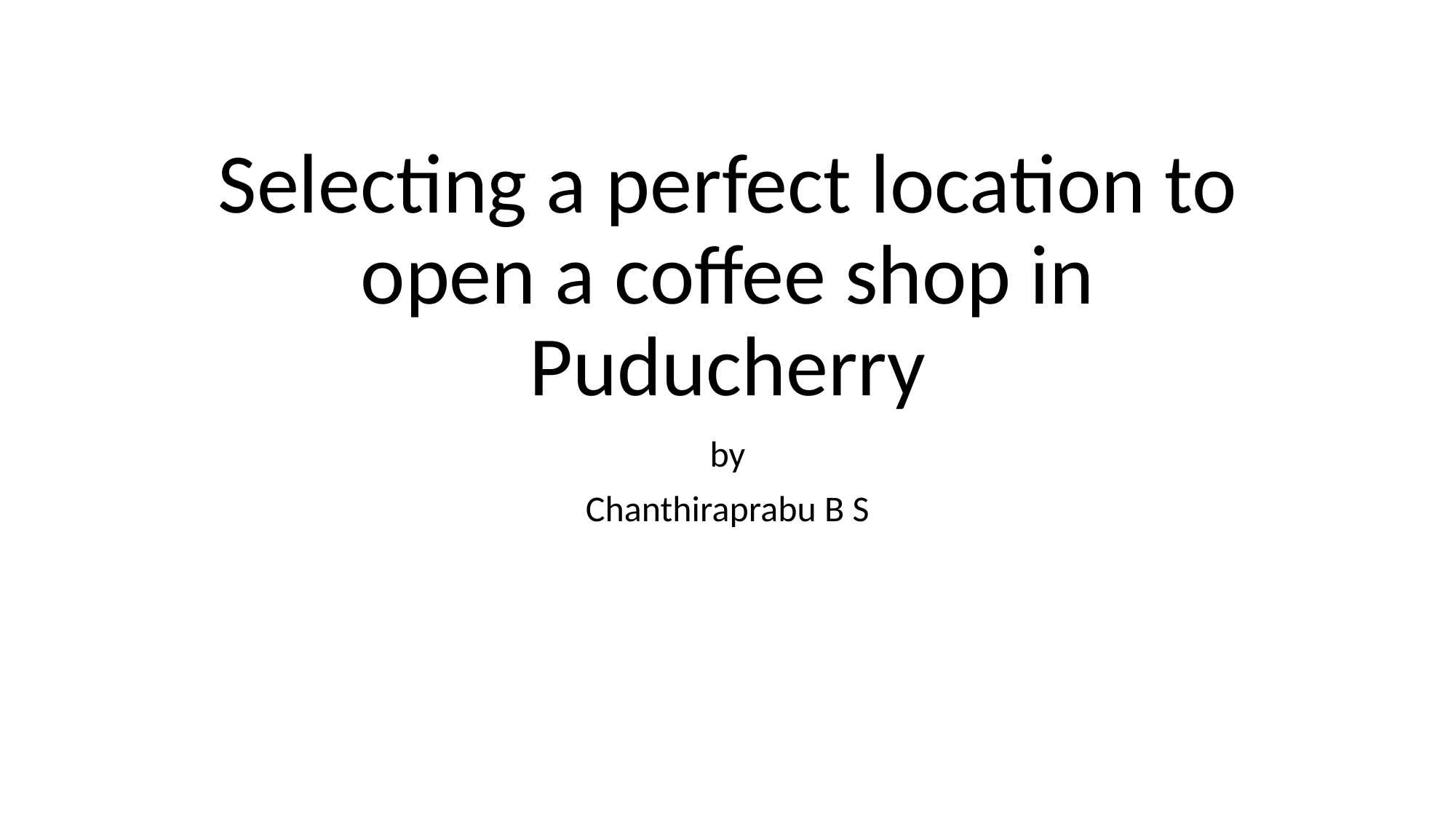

# Selecting a perfect location to open a coffee shop in Puducherry
by
Chanthiraprabu B S